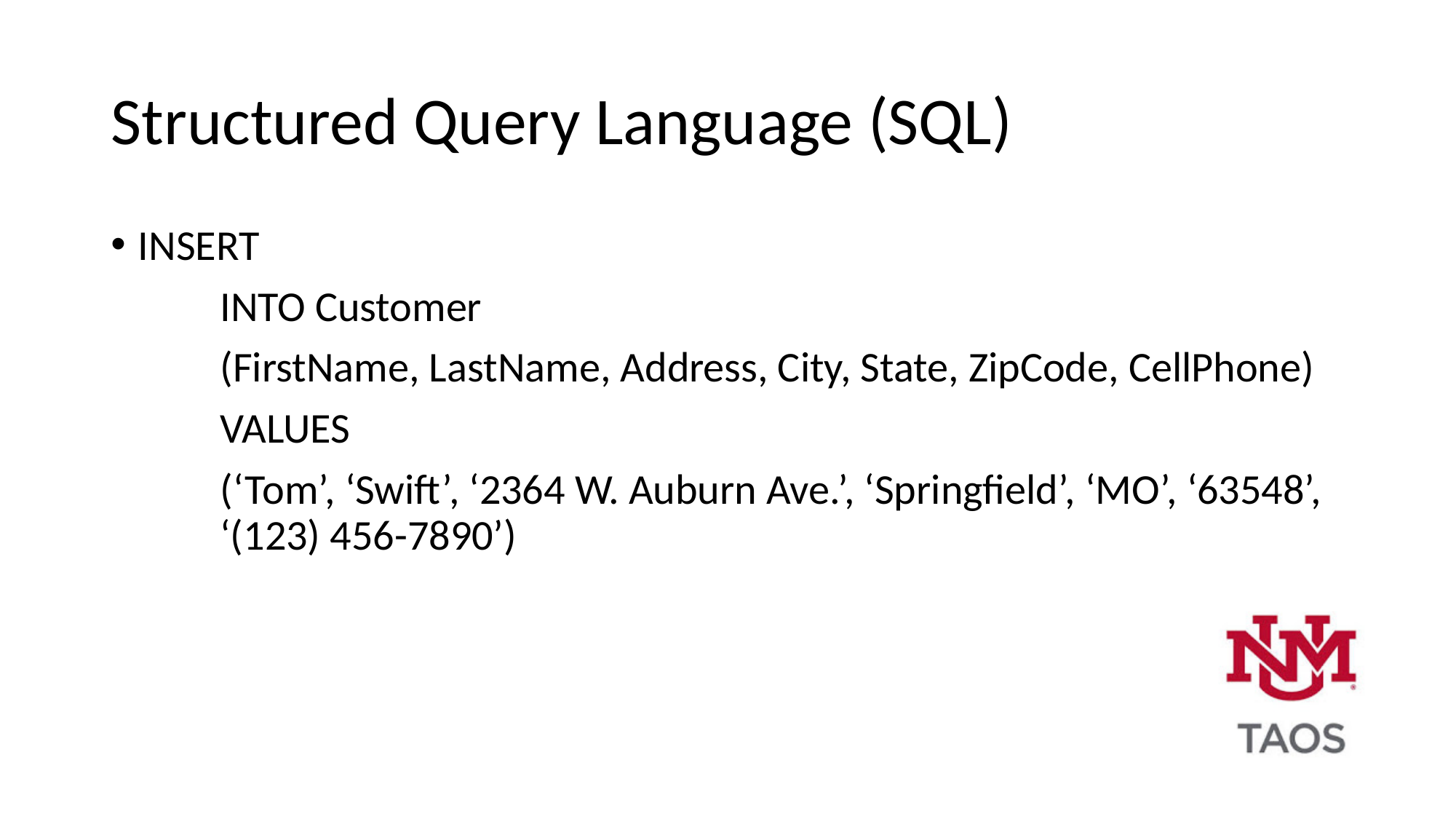

# Structured Query Language (SQL)
INSERT
	INTO Customer
	(FirstName, LastName, Address, City, State, ZipCode, CellPhone)
	VALUES
	(‘Tom’, ‘Swift’, ‘2364 W. Auburn Ave.’, ‘Springfield’, ‘MO’, ‘63548’, 	‘(123) 456-7890’)